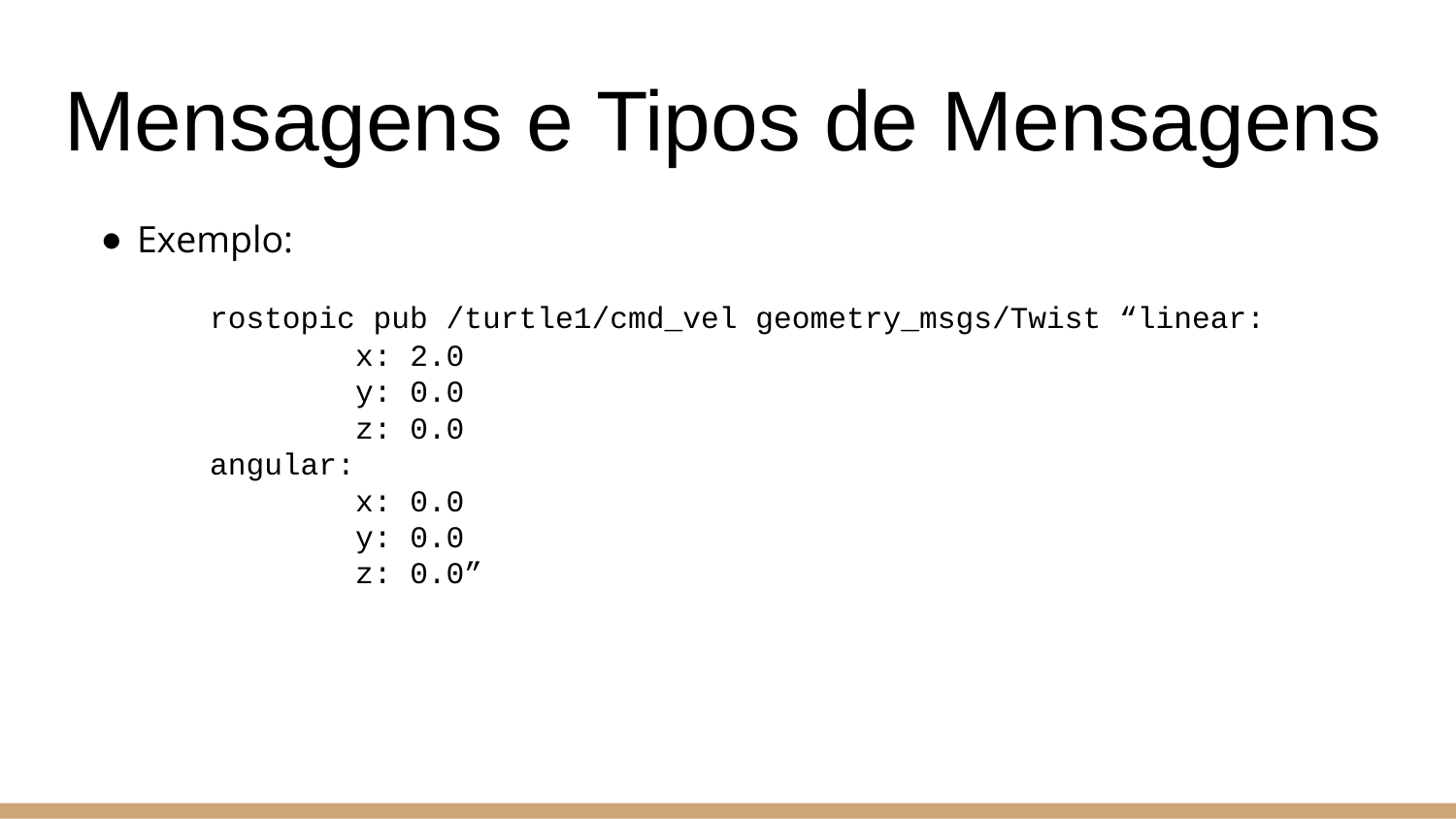

# Mensagens e Tipos de Mensagens
Exemplo:
	rostopic pub /turtle1/cmd_vel geometry_msgs/Twist “linear:
		x: 2.0
		y: 0.0
		z: 0.0
	angular:
		x: 0.0
		y: 0.0
		z: 0.0”